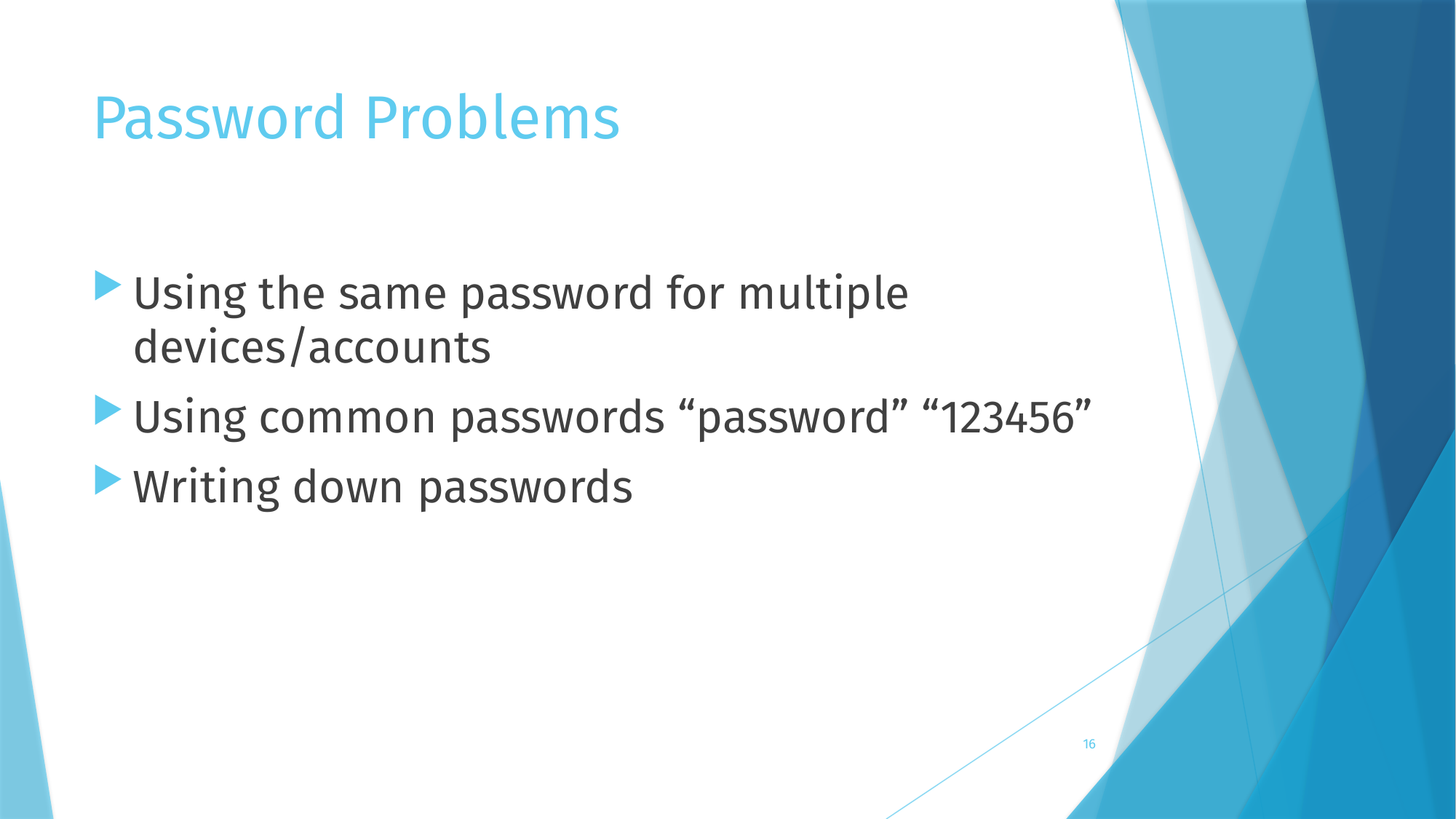

# Password Problems
Using the same password for multiple devices/accounts
Using common passwords “password” “123456”
Writing down passwords

16